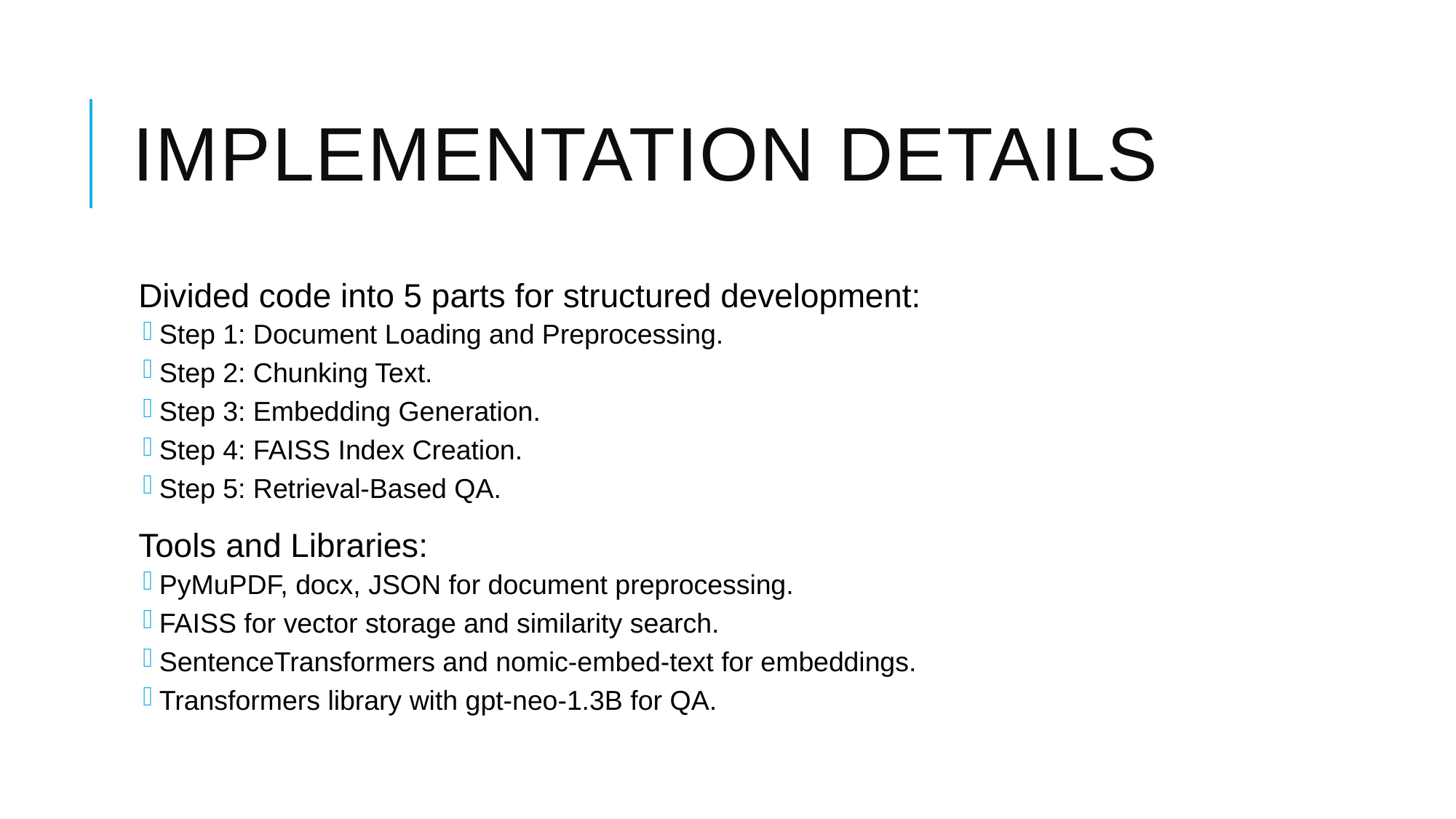

# Implementation Details
Divided code into 5 parts for structured development:
Step 1: Document Loading and Preprocessing.
Step 2: Chunking Text.
Step 3: Embedding Generation.
Step 4: FAISS Index Creation.
Step 5: Retrieval-Based QA.
Tools and Libraries:
PyMuPDF, docx, JSON for document preprocessing.
FAISS for vector storage and similarity search.
SentenceTransformers and nomic-embed-text for embeddings.
Transformers library with gpt-neo-1.3B for QA.